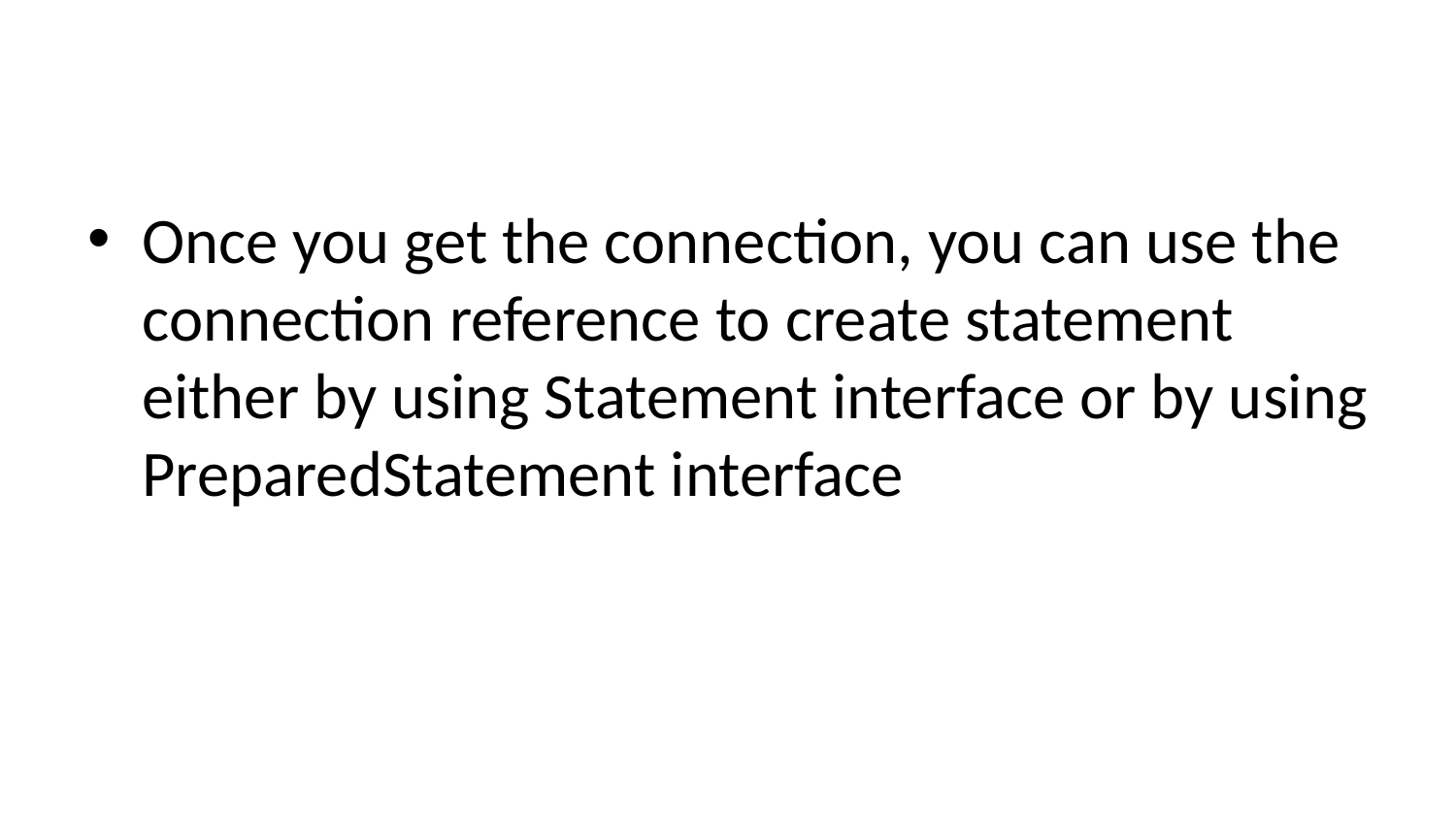

#
Once you get the connection, you can use the connection reference to create statement either by using Statement interface or by using PreparedStatement interface